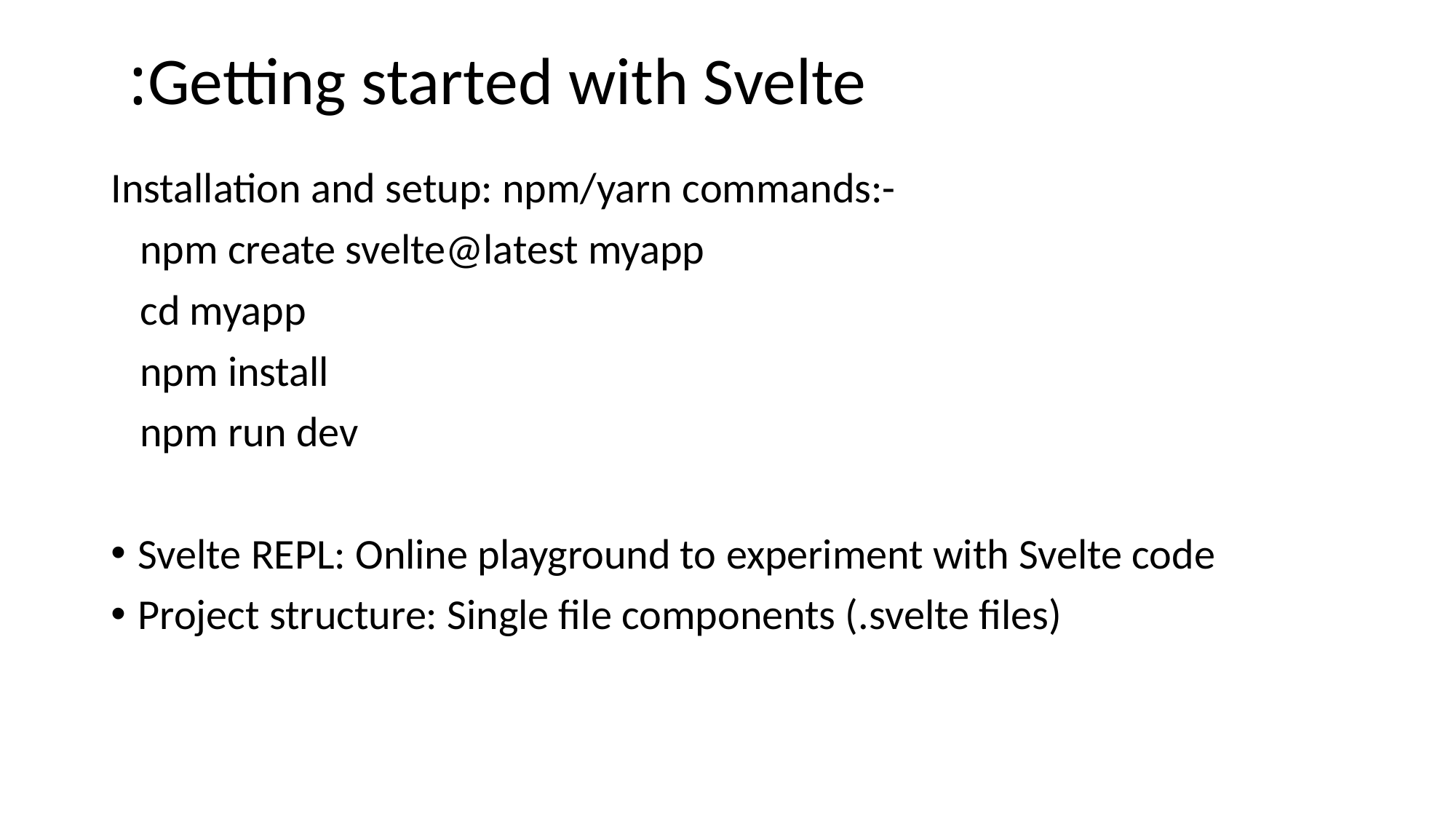

# Getting started with Svelte:
Installation and setup: npm/yarn commands:-
   npm create svelte@latest myapp
   cd myapp
   npm install
   npm run dev

Svelte REPL: Online playground to experiment with Svelte code
Project structure: Single file components (.svelte files)